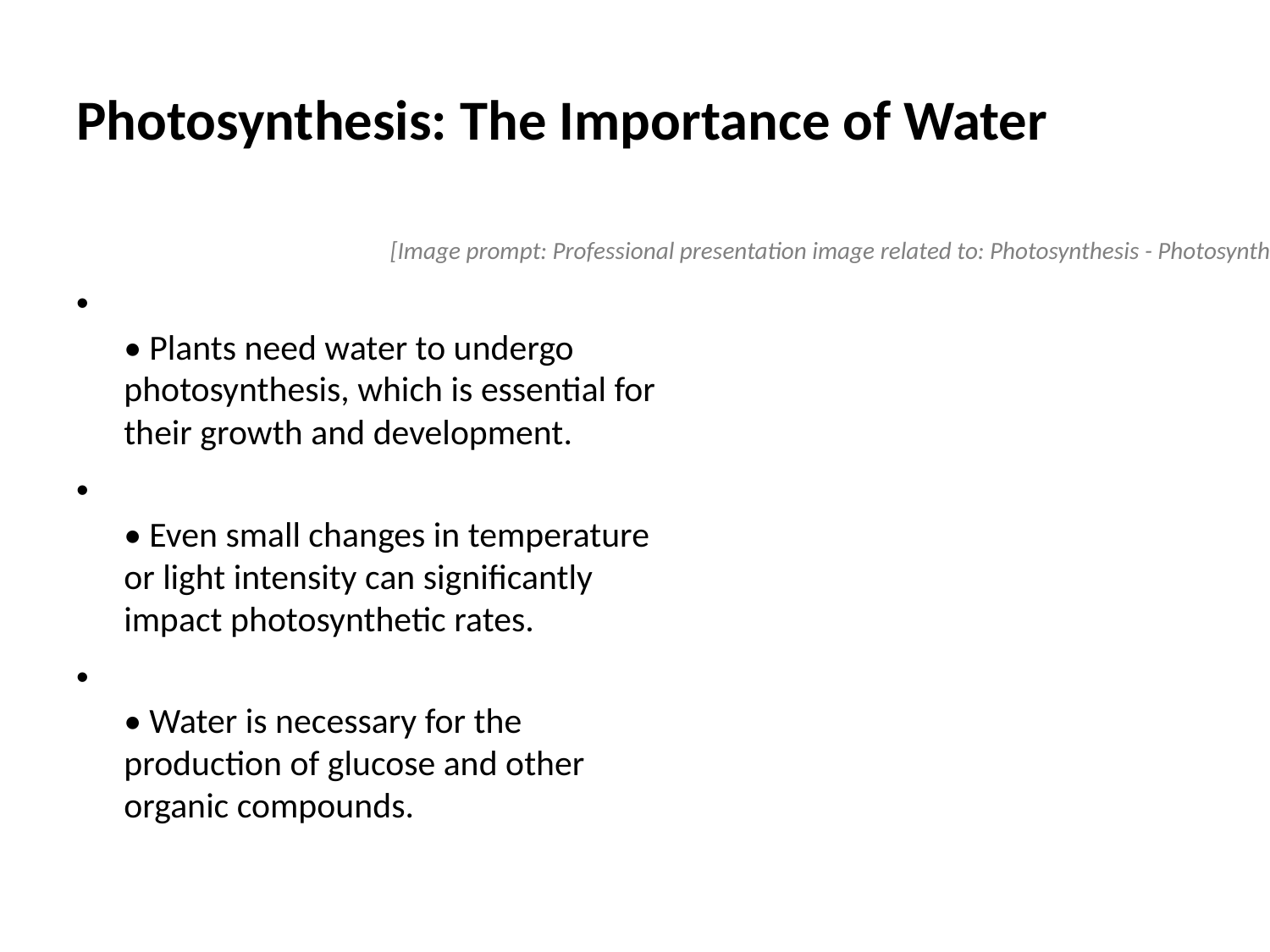

# Photosynthesis: The Importance of Water

• Plants need water to undergo photosynthesis, which is essential for their growth and development.
• Even small changes in temperature or light intensity can significantly impact photosynthetic rates.
• Water is necessary for the production of glucose and other organic compounds.

[Image prompt: Professional presentation image related to: Photosynthesis - Photosynthesis: The Importance of Water]